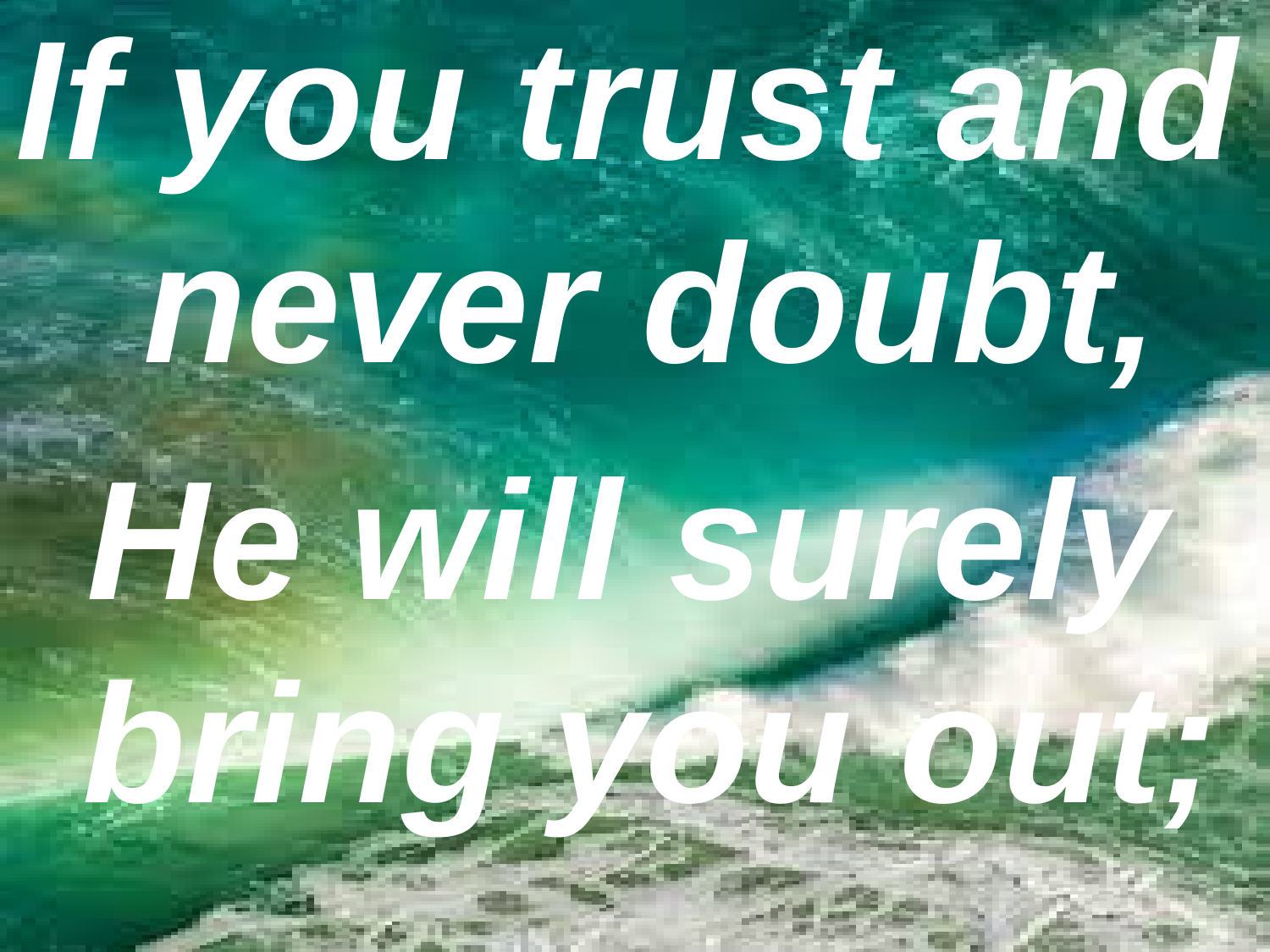

If you trust and never doubt,
He will surely bring you out;